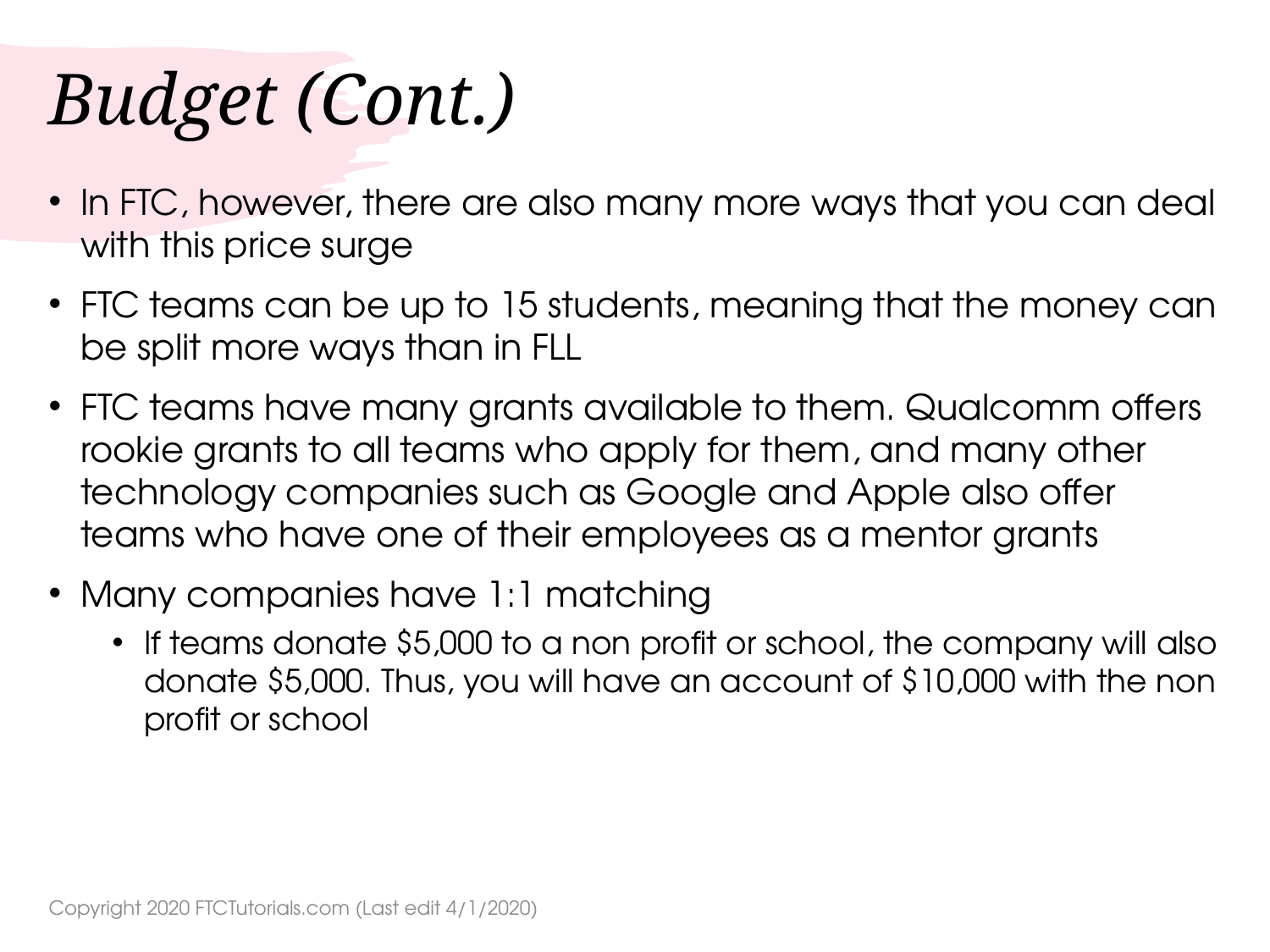

# Budget (Cont.)
In FTC, however, there are also many more ways that you can deal with this price surge
FTC teams can be up to 15 students, meaning that the money can be split more ways than in FLL
FTC teams have many grants available to them. Qualcomm offers rookie grants to all teams who apply for them, and many other technology companies such as Google and Apple also offer teams who have one of their employees as a mentor grants
Many companies have 1:1 matching
If teams donate $5,000 to a non profit or school, the company will also donate $5,000. Thus, you will have an account of $10,000 with the non profit or school

Copyright 2020 FTCTutorials.com (Last edit 4/1/2020)